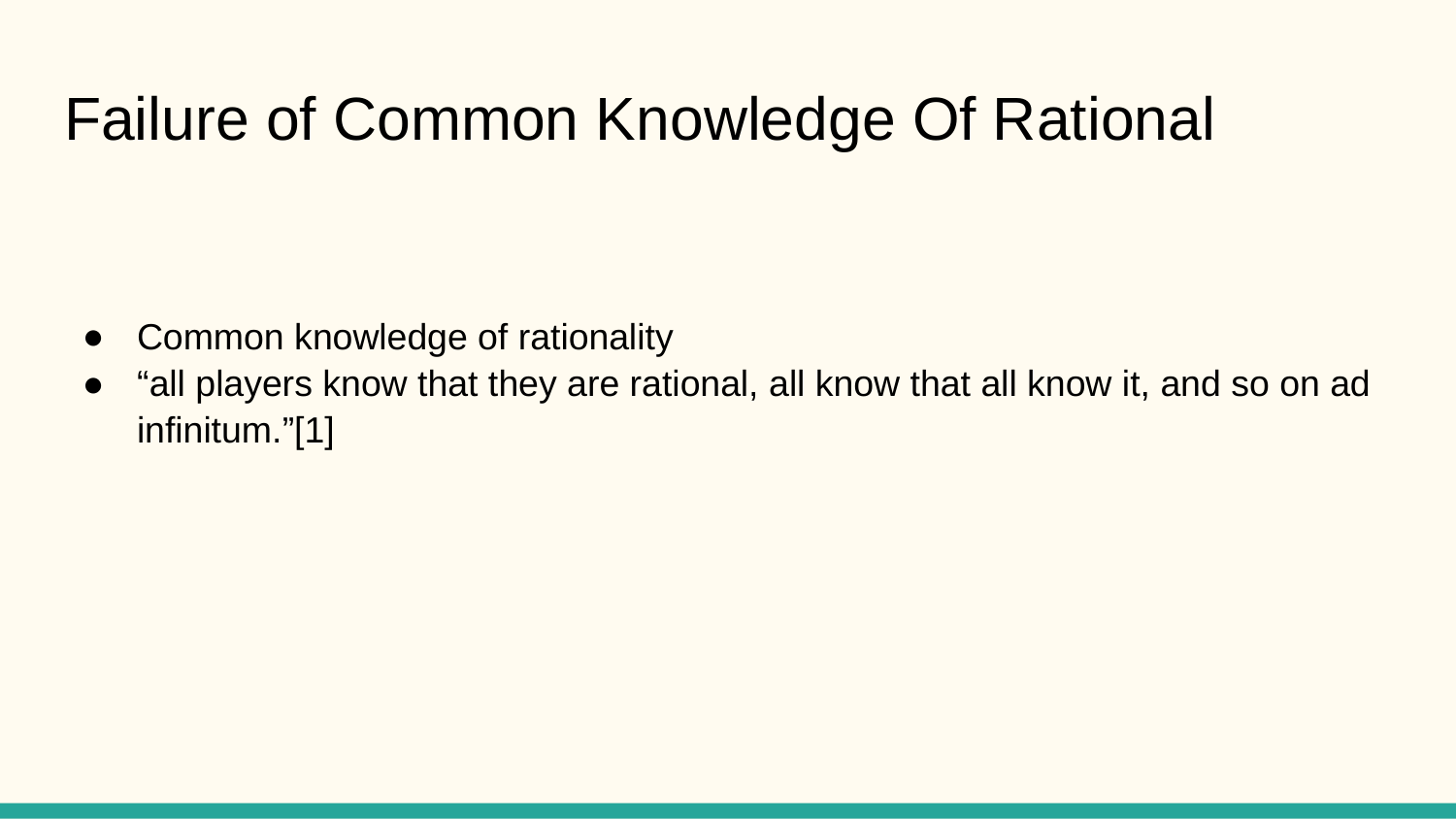

# Failure of Common Knowledge Of Rational
Common knowledge of rationality
“all players know that they are rational, all know that all know it, and so on ad infinitum.”[1]